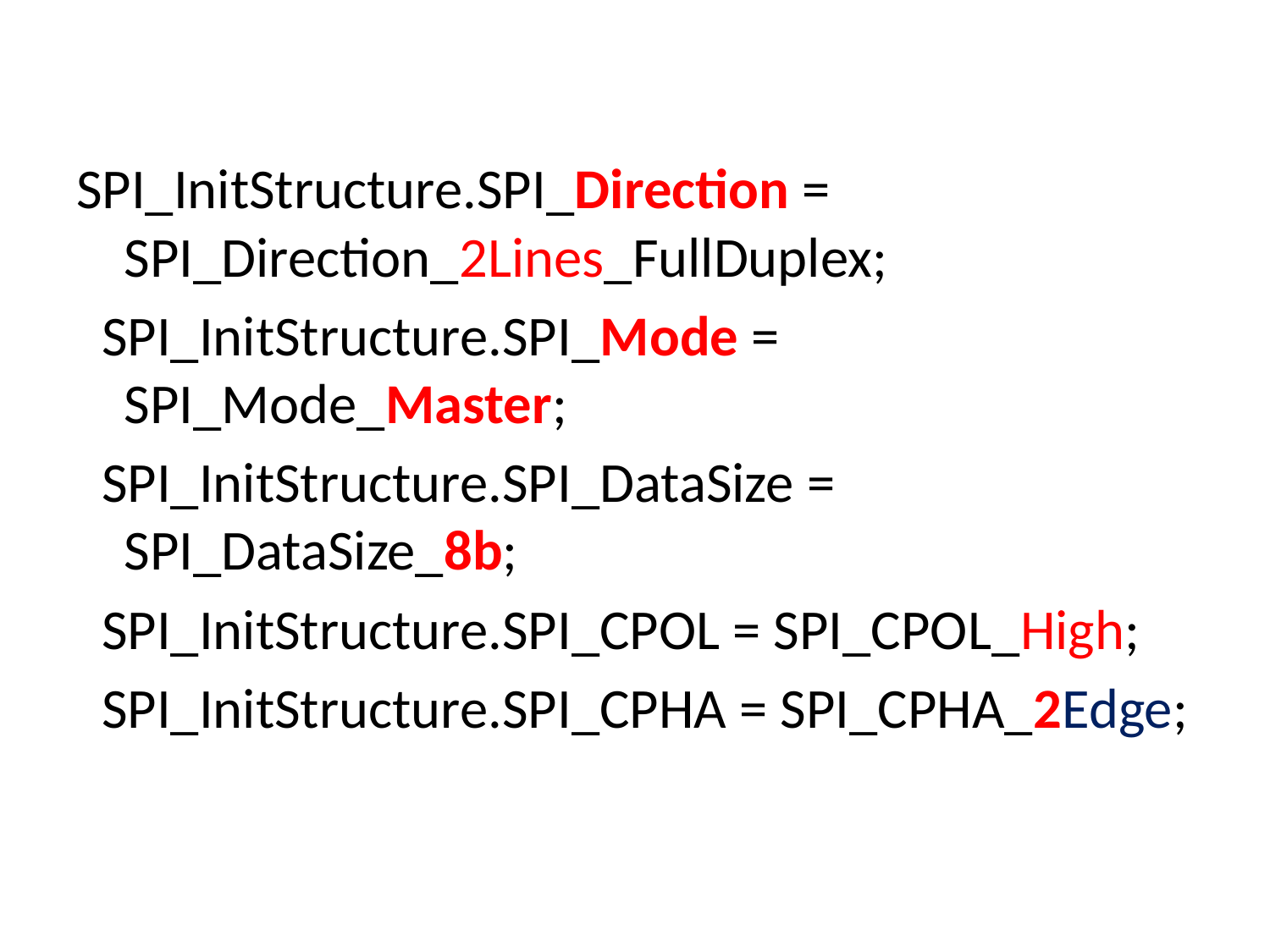

SPI_InitStructure.SPI_Direction = SPI_Direction_2Lines_FullDuplex;
  SPI_InitStructure.SPI_Mode = SPI_Mode_Master;
  SPI_InitStructure.SPI_DataSize = SPI_DataSize_8b;
  SPI_InitStructure.SPI_CPOL = SPI_CPOL_High;
  SPI_InitStructure.SPI_CPHA = SPI_CPHA_2Edge;